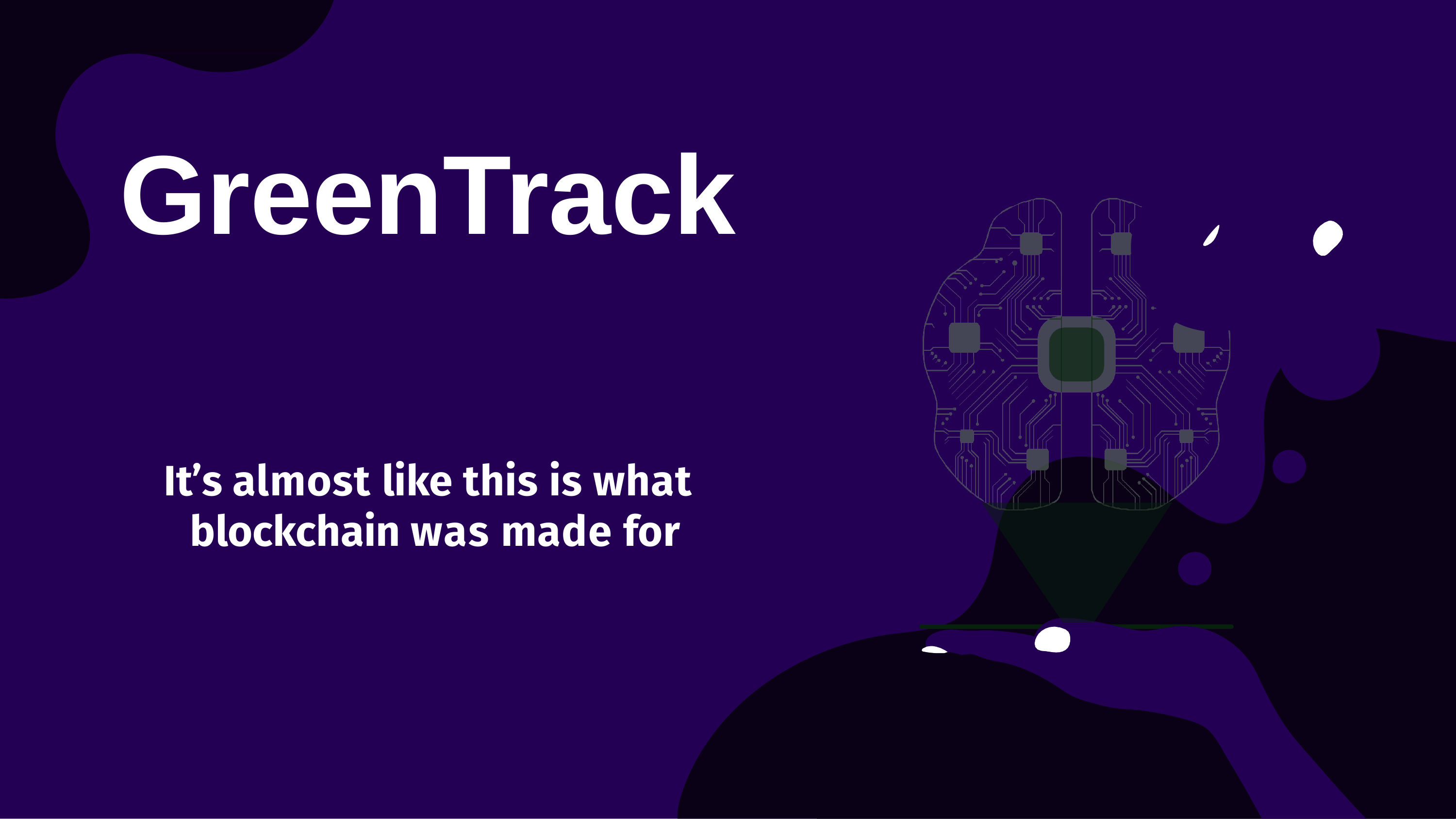

# GreenTrack
It’s almost like this is what blockchain was made for